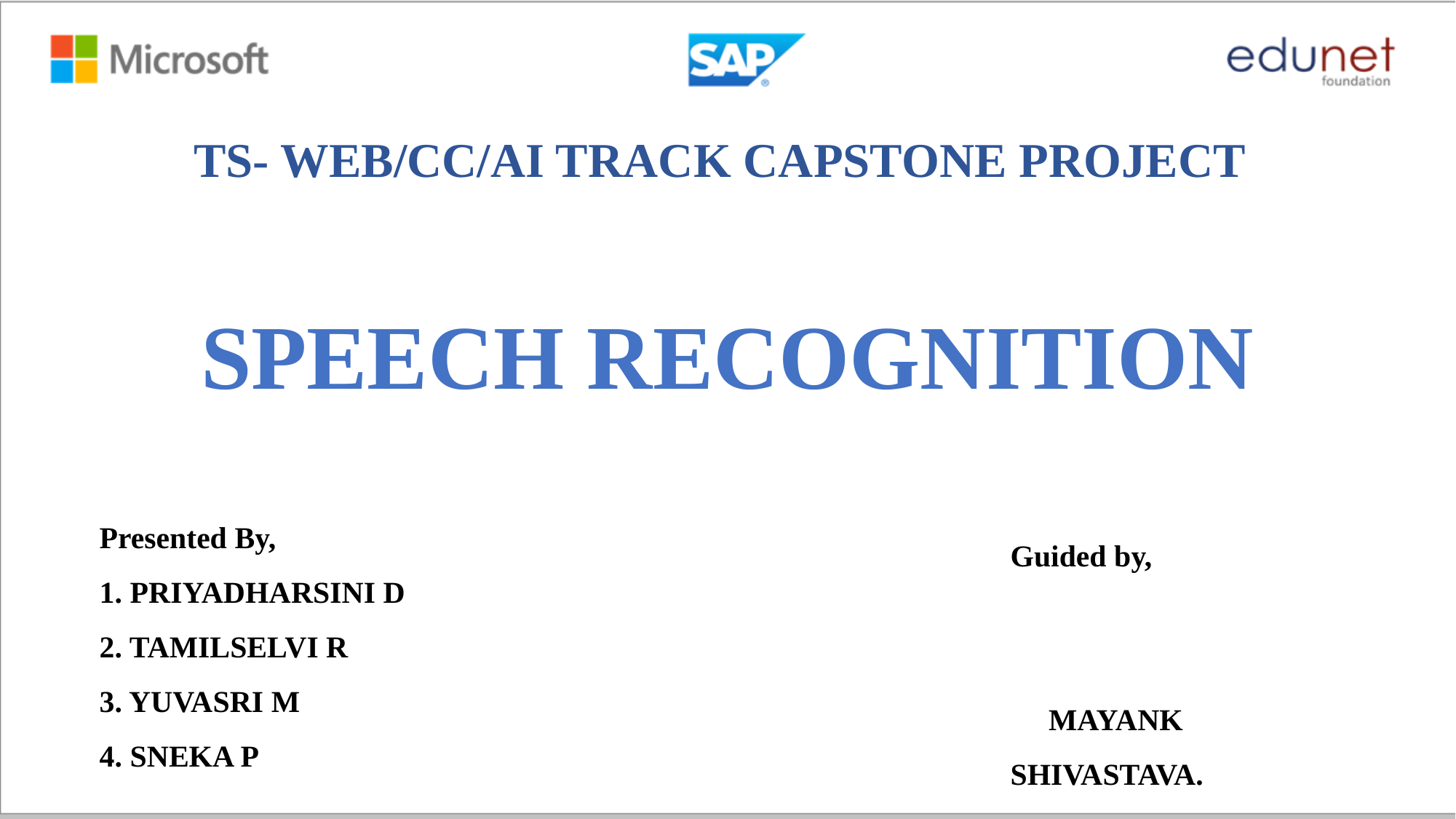

TS- WEB/CC/AI TRACK CAPSTONE PROJECT
# SPEECH RECOGNITION
Presented By,
1. PRIYADHARSINI D
2. TAMILSELVI R
3. YUVASRI M
4. SNEKA P
Guided by,                                                                                                                            MAYANK SHIVASTAVA.